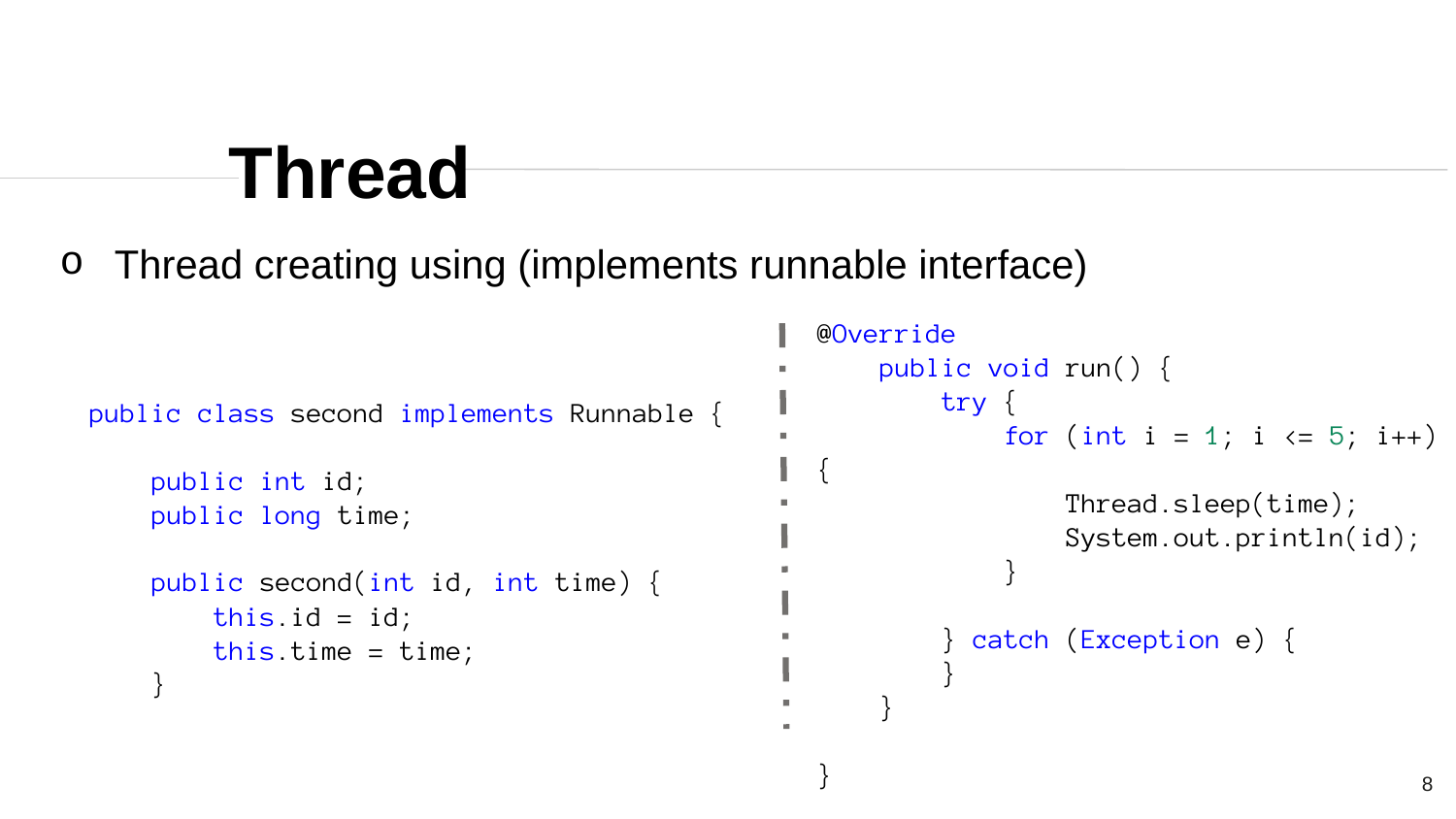

Thread
Thread creating using (implements runnable interface)
@Override
    public void run() {
        try {
            for (int i = 1; i <= 5; i++) {
                Thread.sleep(time);
                System.out.println(id);
            }
        } catch (Exception e) {
        }
    }
}
public class second implements Runnable {
    public int id;
    public long time;
    public second(int id, int time) {
        this.id = id;
        this.time = time;
    }
8